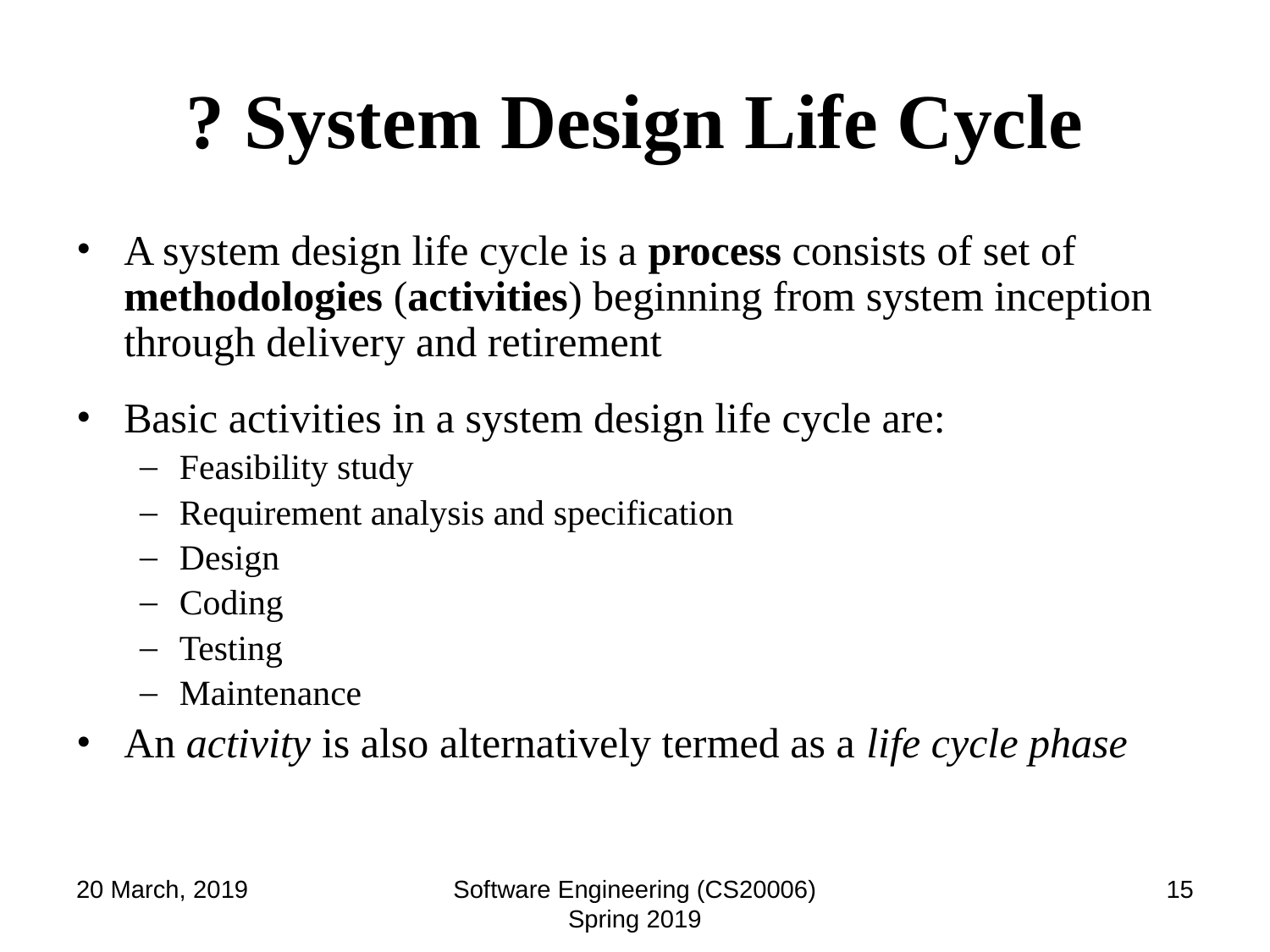

# ? System Design Life Cycle
A system design life cycle is a process consists of set of methodologies (activities) beginning from system inception through delivery and retirement

Basic activities in a system design life cycle are:
Feasibility study
Requirement analysis and specification
Design
Coding
Testing
Maintenance
An activity is also alternatively termed as a life cycle phase
20 March, 2019
Software Engineering (CS20006) Spring 2019
15